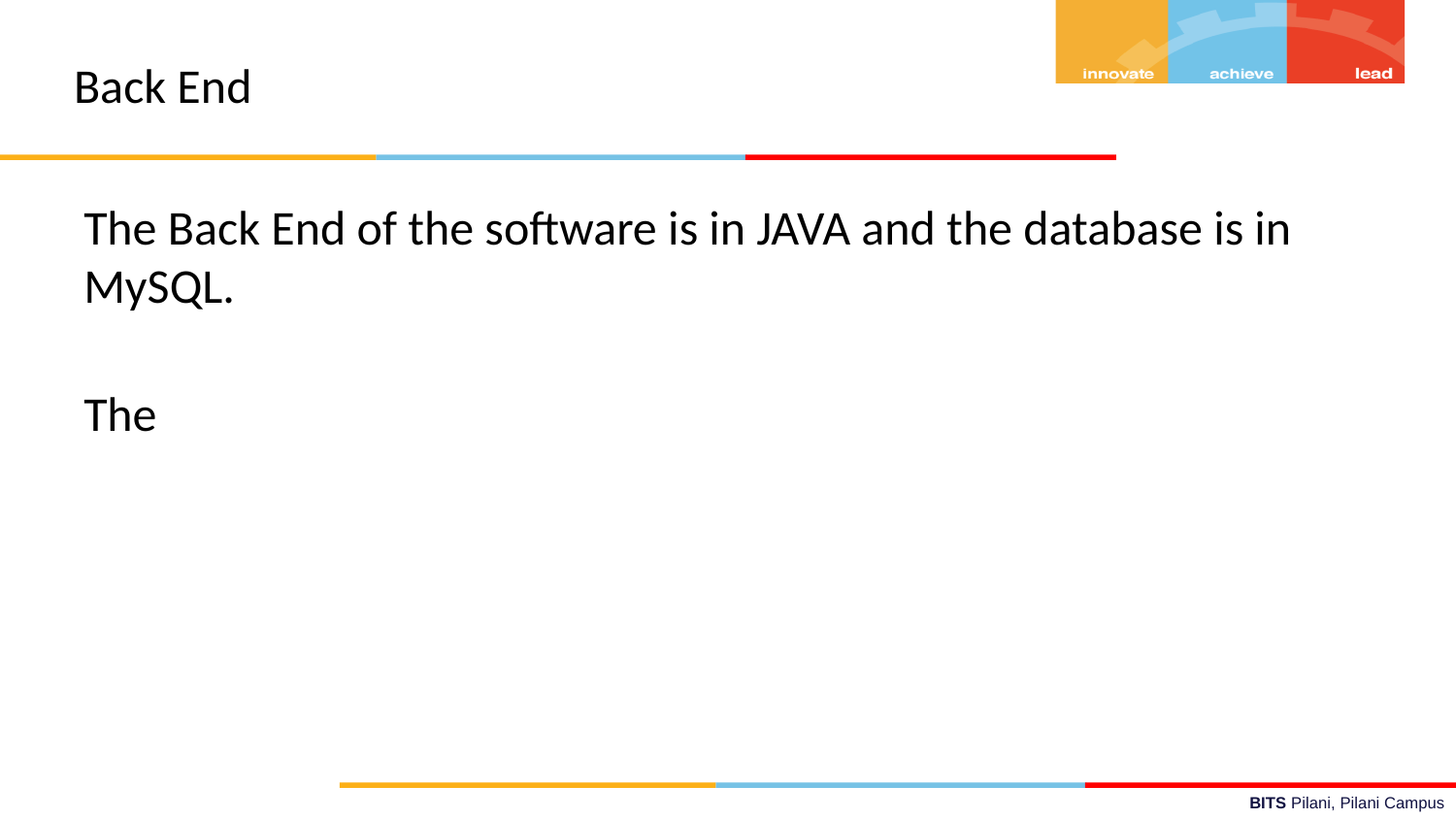

# Back End
The Back End of the software is in JAVA and the database is in MySQL.

The